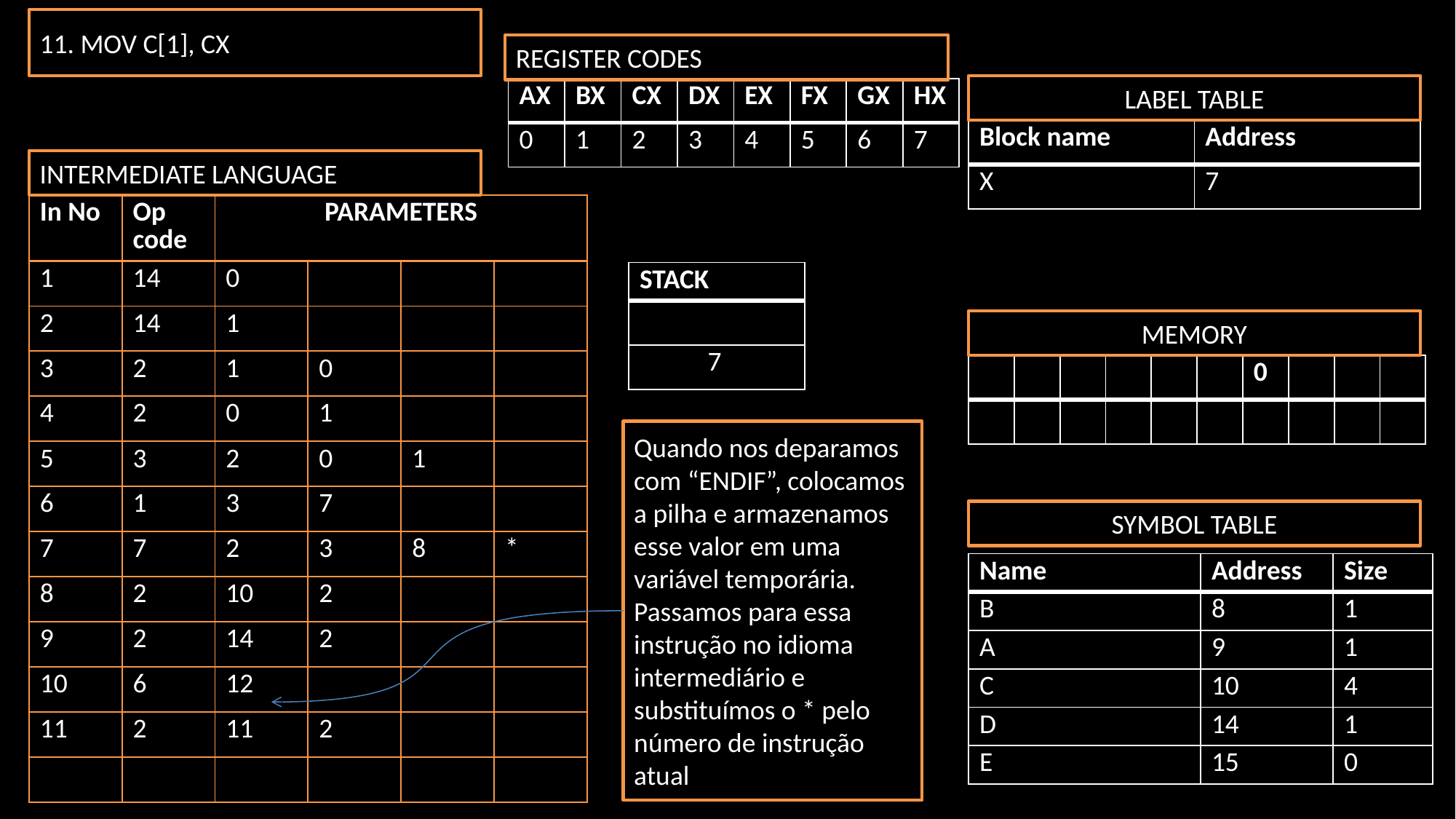

11. MOV C[1], CX
REGISTER CODES
LABEL TABLE
| AX | BX | CX | DX | EX | FX | GX | HX |
| --- | --- | --- | --- | --- | --- | --- | --- |
| 0 | 1 | 2 | 3 | 4 | 5 | 6 | 7 |
| Block name | Address |
| --- | --- |
| X | 7 |
INTERMEDIATE LANGUAGE
| In No | Op code | PARAMETERS |  |  |  |
| --- | --- | --- | --- | --- | --- |
| 1 | 14 | 0 |  |  |  |
| 2 | 14 | 1 |  |  |  |
| 3 | 2 | 1 | 0 |  |  |
| 4 | 2 | 0 | 1 |  |  |
| 5 | 3 | 2 | 0 | 1 |  |
| 6 | 1 | 3 | 7 |  |  |
| 7 | 7 | 2 | 3 | 8 | \* |
| 8 | 2 | 10 | 2 |  |  |
| 9 | 2 | 14 | 2 |  |  |
| 10 | 6 | 12 |  |  |  |
| 11 | 2 | 11 | 2 |  |  |
|  |  |  |  |  |  |
| STACK |
| --- |
|  |
| 7 |
MEMORY
|  |  |  |  |  |  | 0 |  |  |  |
| --- | --- | --- | --- | --- | --- | --- | --- | --- | --- |
|  |  |  |  |  |  |  |  |  |  |
Quando nos deparamos com “ENDIF”, colocamos a pilha e armazenamos esse valor em uma variável temporária. Passamos para essa instrução no idioma intermediário e substituímos o * pelo número de instrução atual
SYMBOL TABLE
| Name | Address | Size |
| --- | --- | --- |
| B | 8 | 1 |
| A | 9 | 1 |
| C | 10 | 4 |
| D | 14 | 1 |
| E | 15 | 0 |